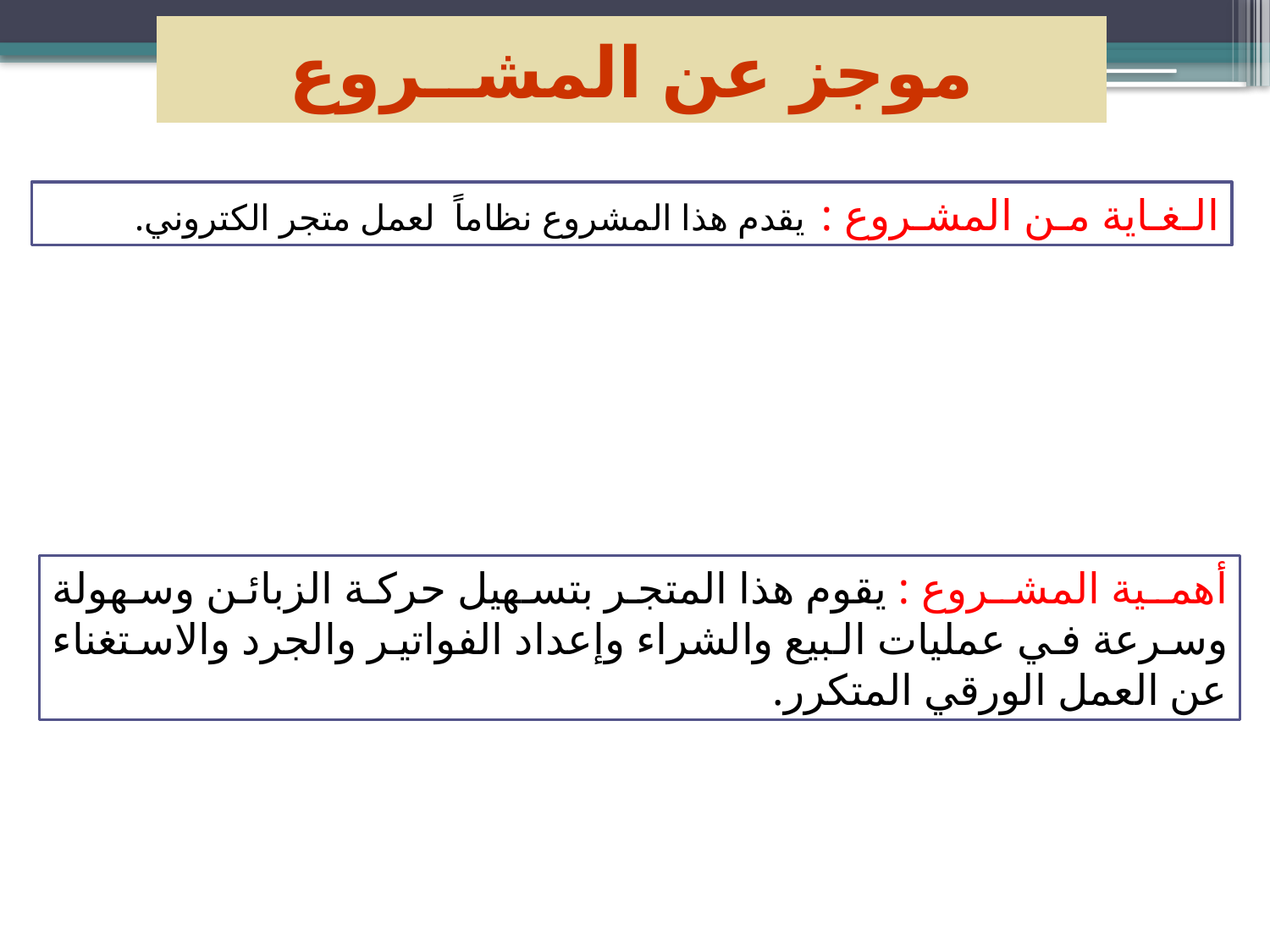

موجز عن المشــروع
الـغـاية مـن المشـروع : يقدم هذا المشروع نظاماً  لعمل متجر الكتروني.
أهمـية المشـروع : يقوم هذا المتجر بتسهيل حركة الزبائن وسهولة وسرعة في عمليات البيع والشراء وإعداد الفواتير والجرد والاستغناء عن العمل الورقي المتكرر.